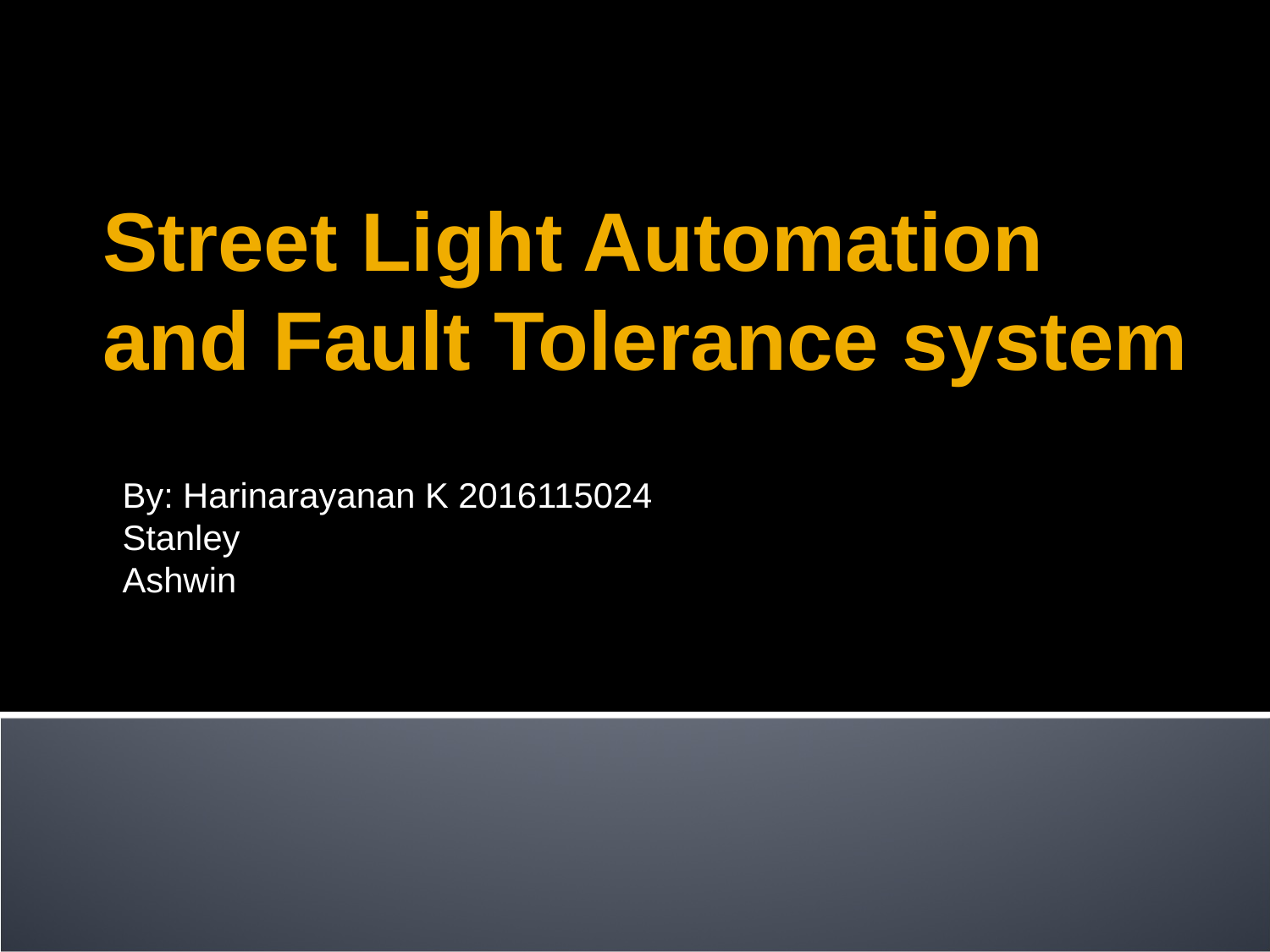

# Street Light Automation and Fault Tolerance system
By: Harinarayanan K 2016115024
Stanley
Ashwin